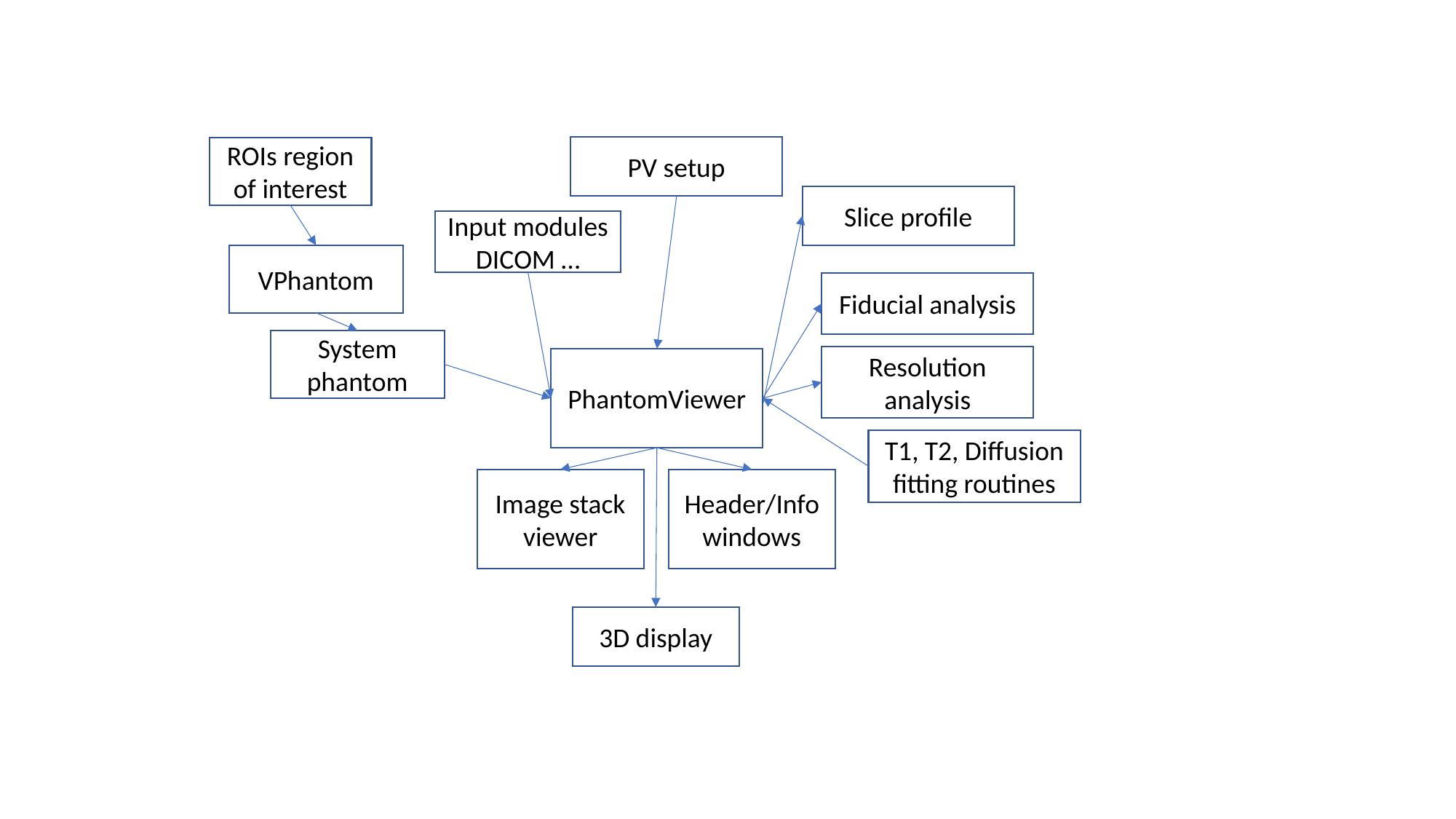

PV setup
ROIs region of interest
Slice profile
Input modules
DICOM …
VPhantom
Fiducial analysis
System phantom
Resolution analysis
PhantomViewer
T1, T2, Diffusion fitting routines
Image stack viewer
Header/Info windows
3D display